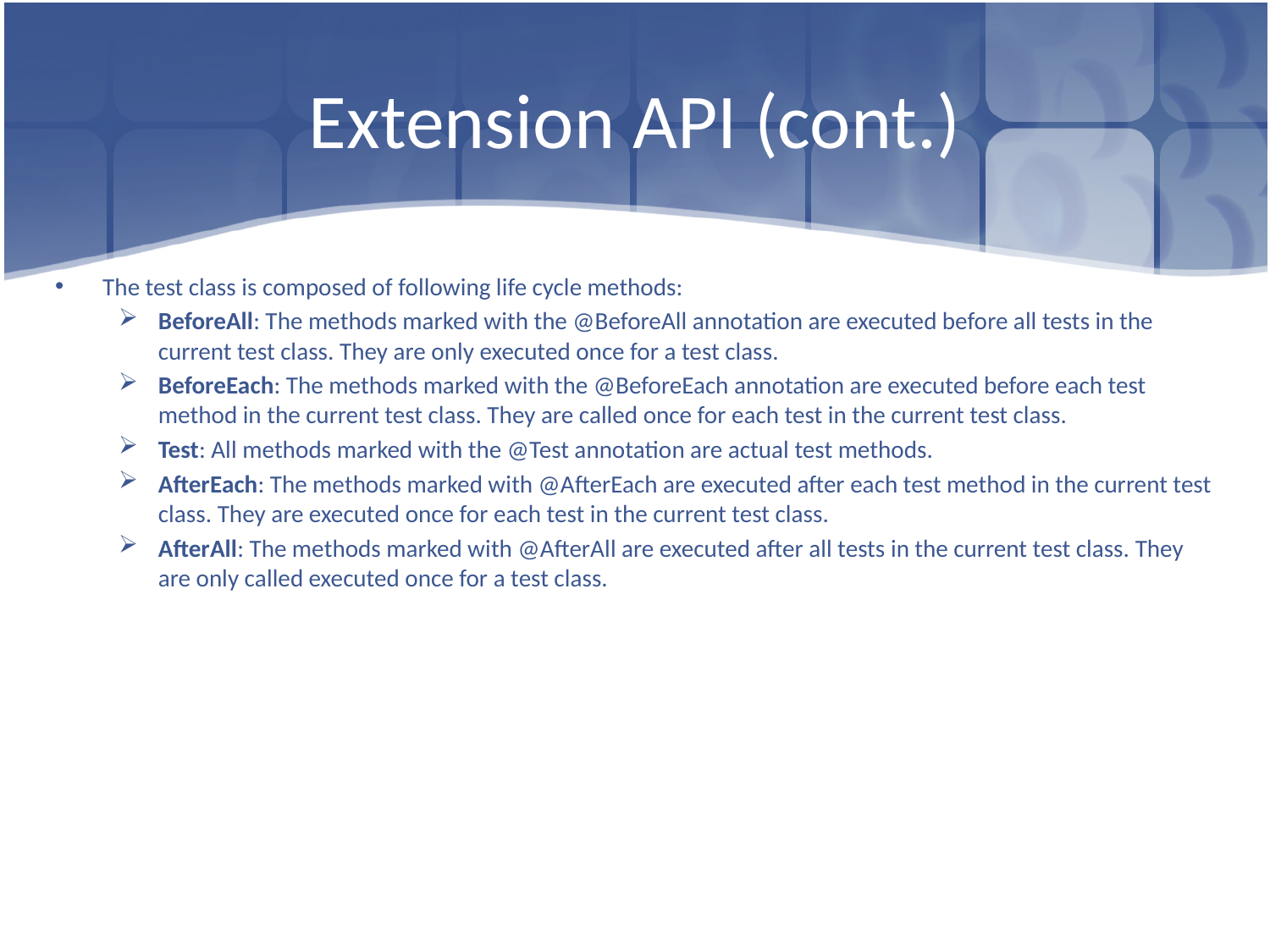

# Extension API (cont.)
The test class is composed of following life cycle methods:
BeforeAll: The methods marked with the @BeforeAll annotation are executed before all tests in the current test class. They are only executed once for a test class.
BeforeEach: The methods marked with the @BeforeEach annotation are executed before each test method in the current test class. They are called once for each test in the current test class.
Test: All methods marked with the @Test annotation are actual test methods.
AfterEach: The methods marked with @AfterEach are executed after each test method in the current test class. They are executed once for each test in the current test class.
AfterAll: The methods marked with @AfterAll are executed after all tests in the current test class. They are only called executed once for a test class.